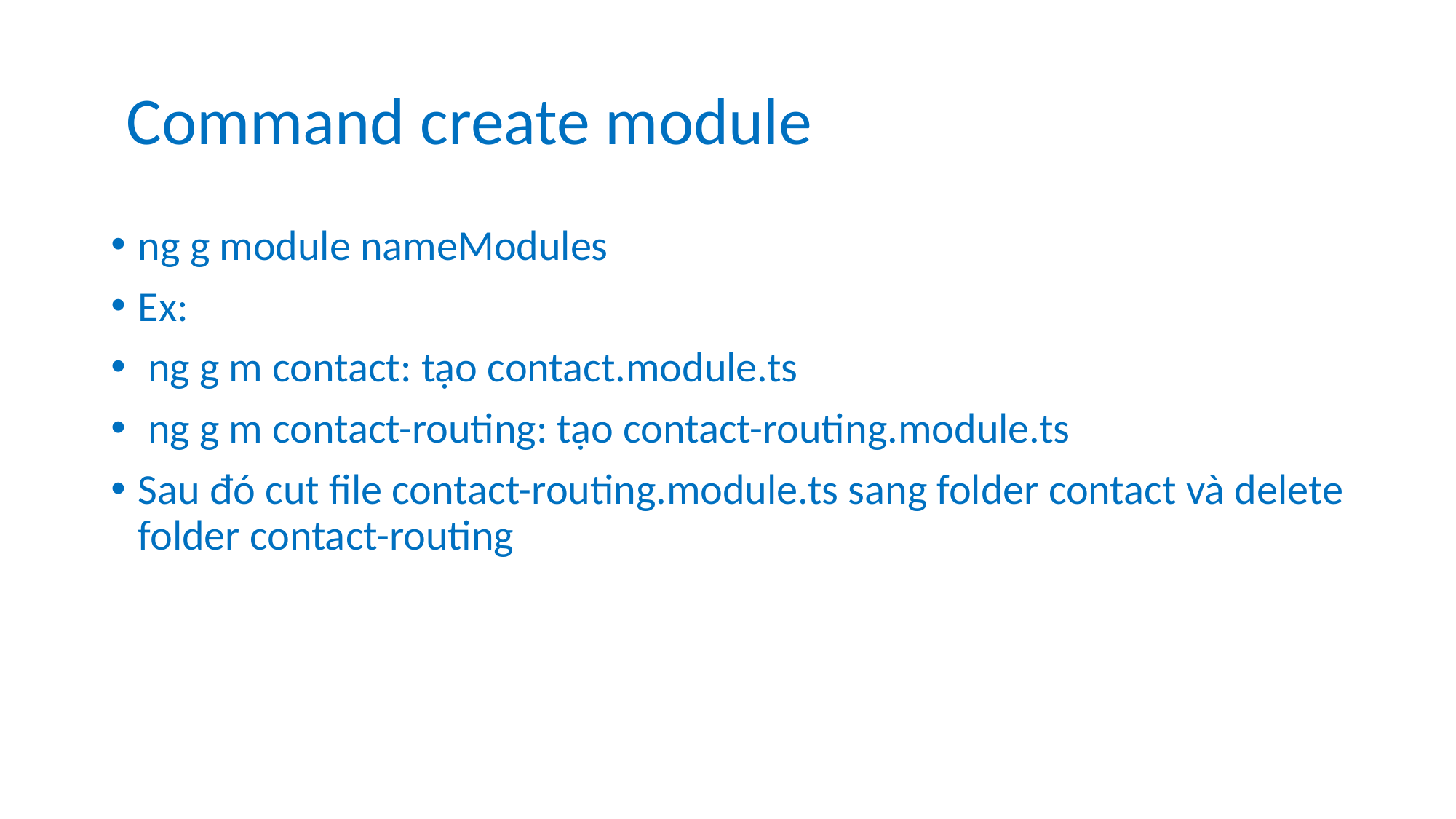

# Command create module
ng g module nameModules
Ex:
 ng g m contact: tạo contact.module.ts
 ng g m contact-routing: tạo contact-routing.module.ts
Sau đó cut file contact-routing.module.ts sang folder contact và delete folder contact-routing